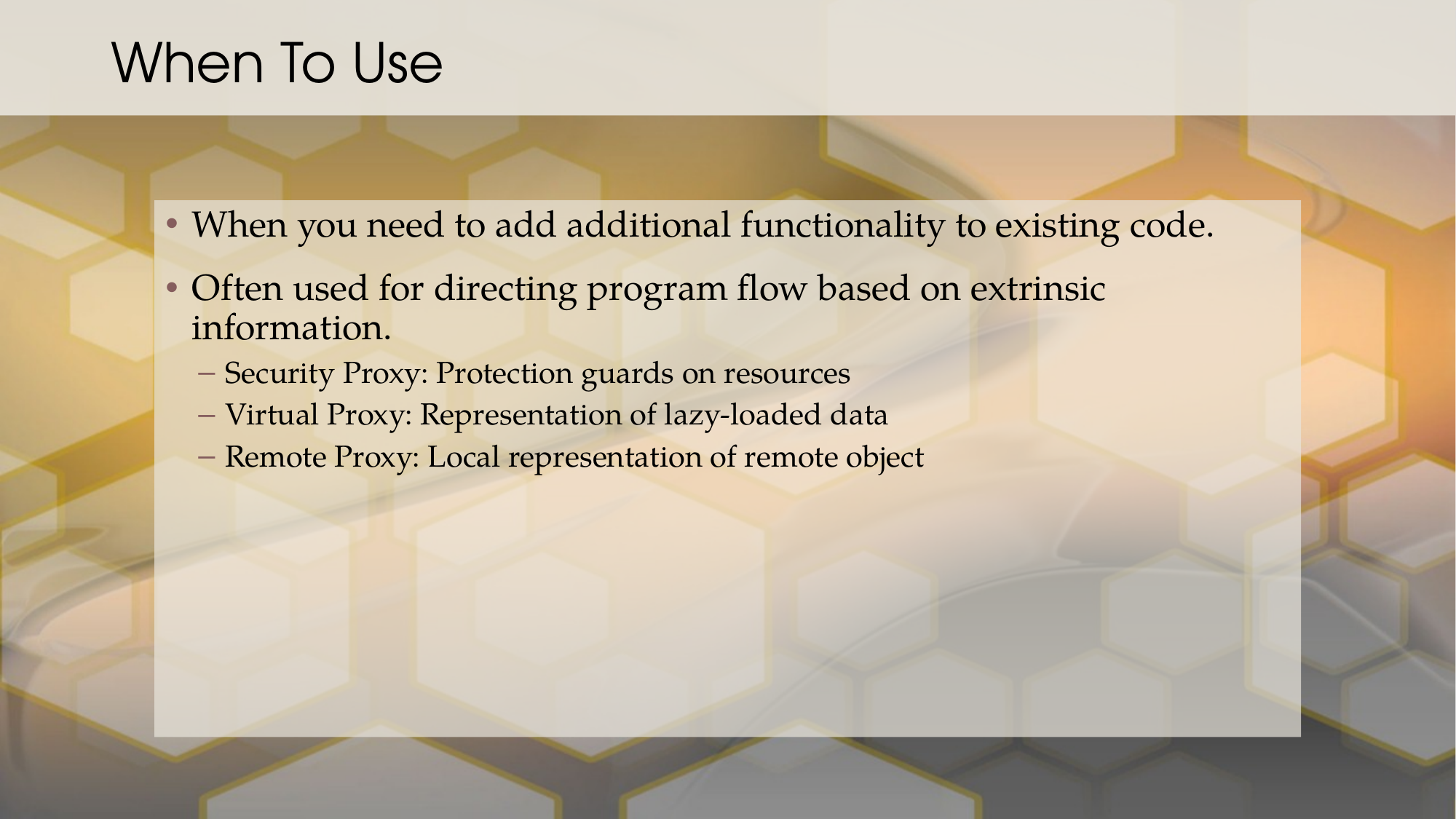

# When To Use
When you need to add additional functionality to existing code.
Often used for directing program flow based on extrinsic information.
Security Proxy: Protection guards on resources
Virtual Proxy: Representation of lazy-loaded data
Remote Proxy: Local representation of remote object